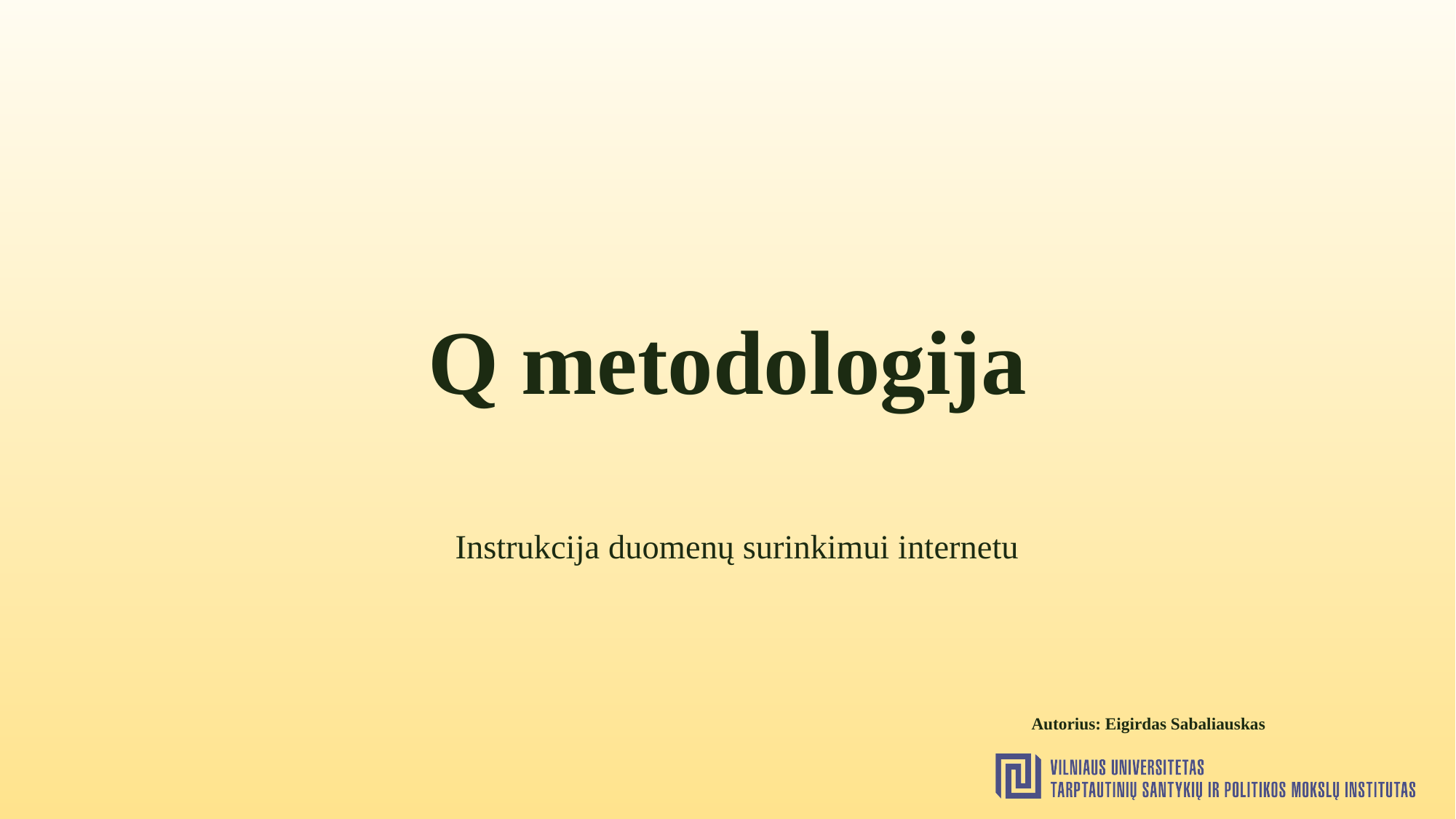

# Q metodologija

Instrukcija duomenų surinkimui internetu

Autorius: Eigirdas Sabaliauskas